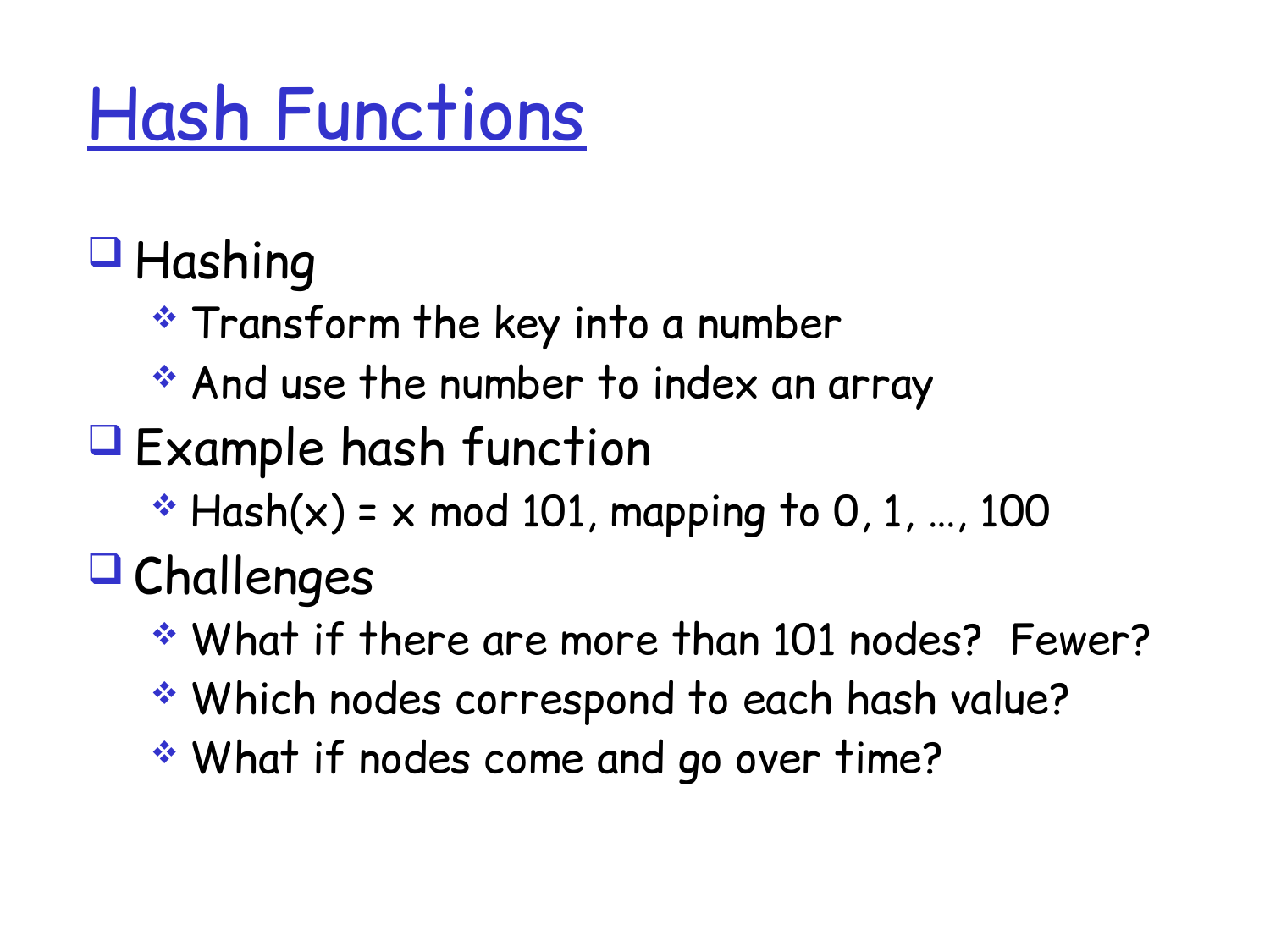

# Hash Functions
Hashing
Transform the key into a number
And use the number to index an array
Example hash function
Hash(x) = x mod 101, mapping to 0, 1, …, 100
Challenges
What if there are more than 101 nodes?  Fewer?
Which nodes correspond to each hash value?
What if nodes come and go over time?